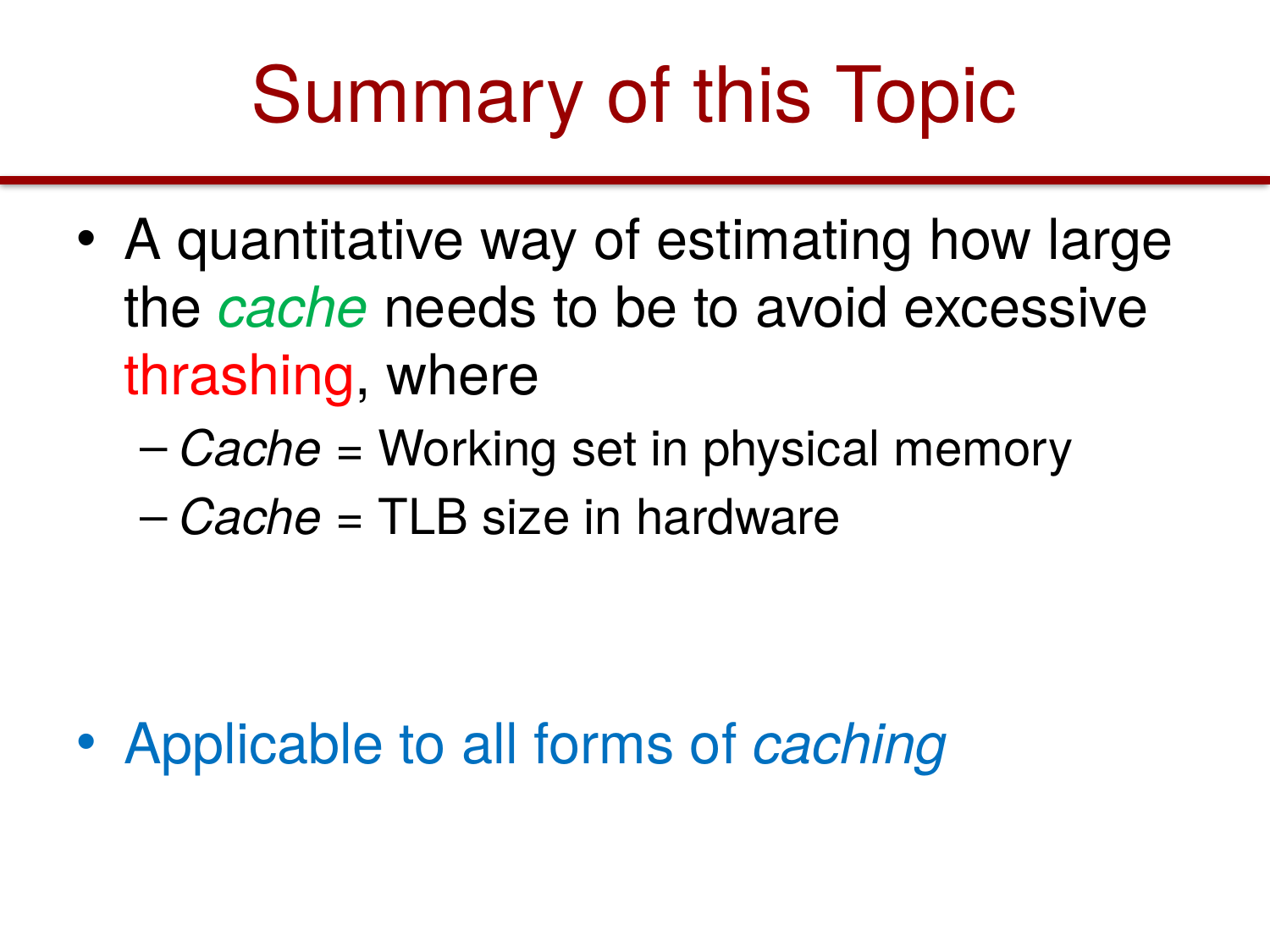

# Summary of this Topic
A quantitative way of estimating how large the cache needs to be to avoid excessive thrashing, where
Cache = Working set in physical memory
Cache = TLB size in hardware

Applicable to all forms of caching